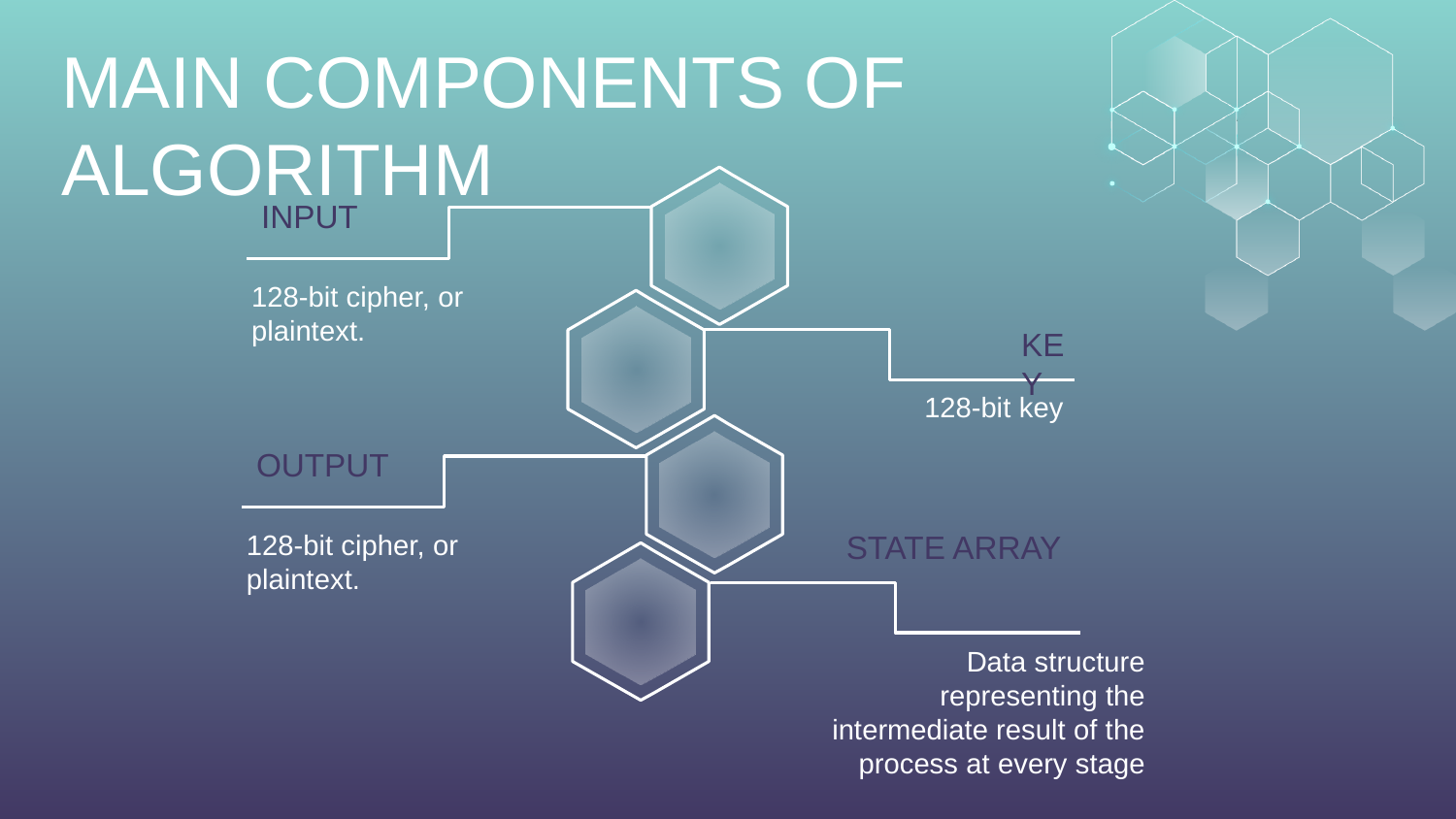

# MAIN COMPONENTS OF ALGORITHM

INPUT
128-bit cipher, or plaintext.

KEY
128-bit key

OUTPUT
128-bit cipher, or plaintext.
STATE ARRAY

Data structure representing the intermediate result of the process at every stage